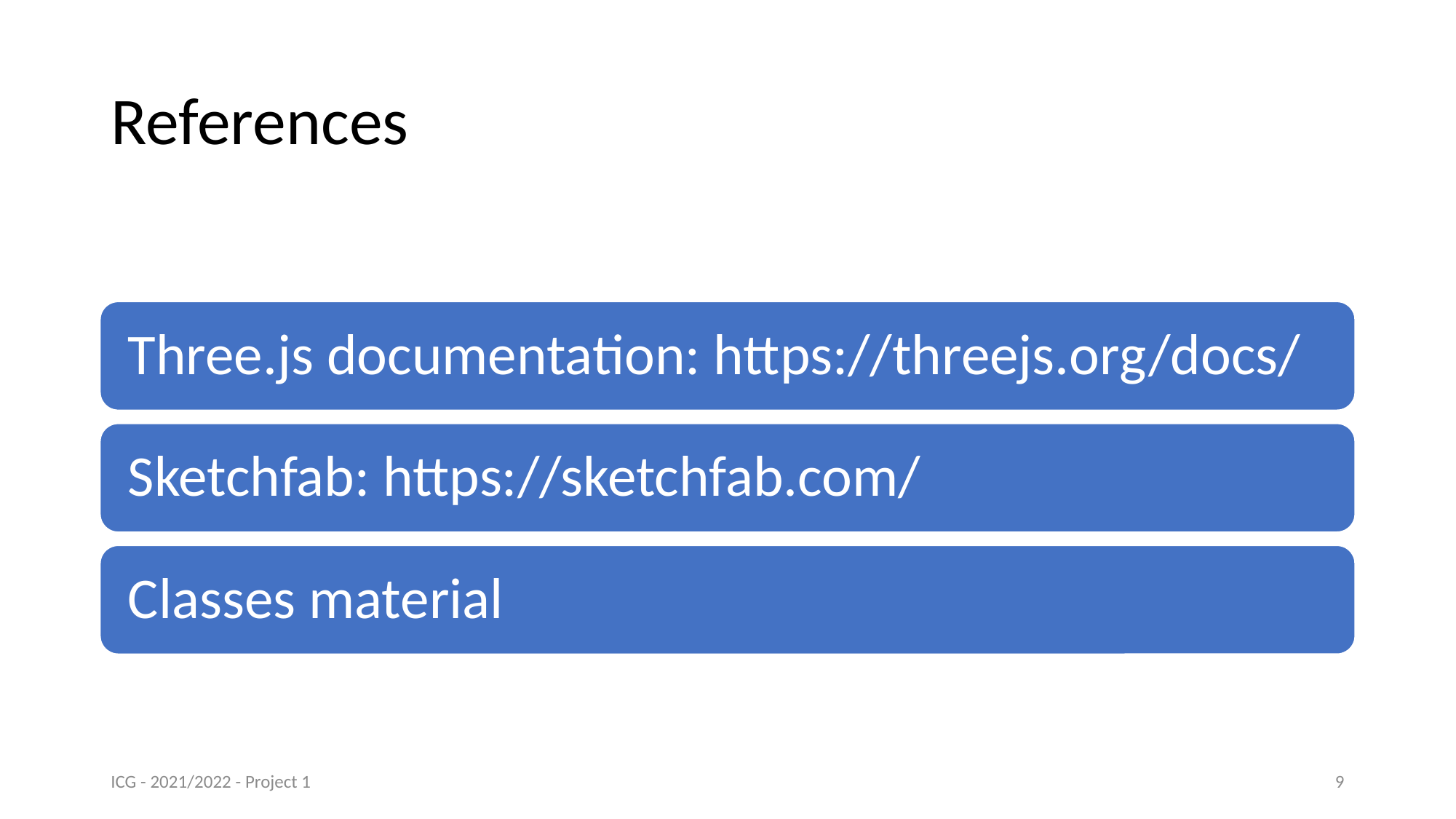

# References
Three.js documentation: https://threejs.org/docs/
Sketchfab: https://sketchfab.com/
Classes material
ICG - 2021/2022 - Project 1
9